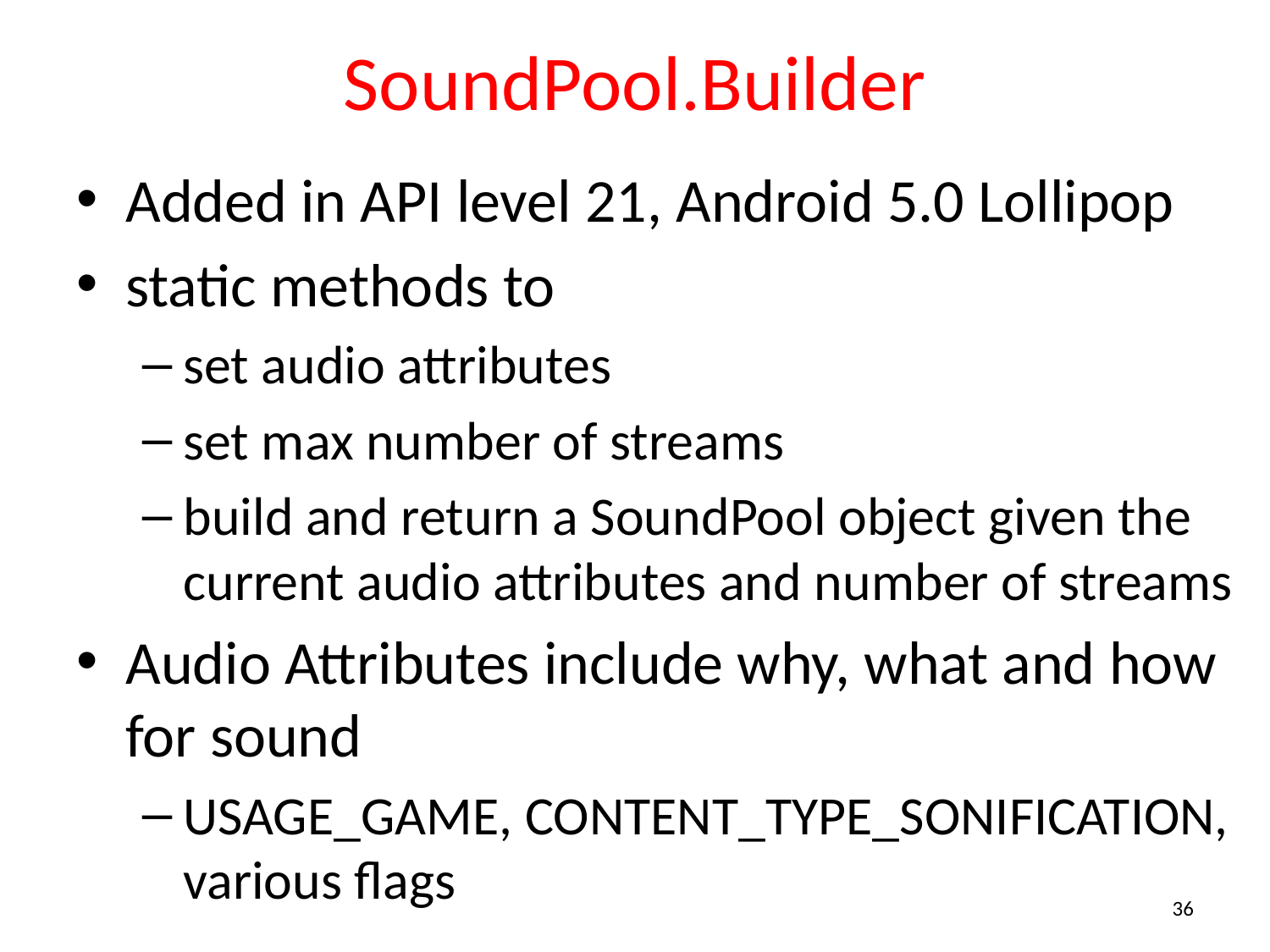

# SoundPool.Builder
Added in API level 21, Android 5.0 Lollipop
static methods to
set audio attributes
set max number of streams
build and return a SoundPool object given the current audio attributes and number of streams
Audio Attributes include why, what and how for sound
USAGE_GAME, CONTENT_TYPE_SONIFICATION, various flags

36